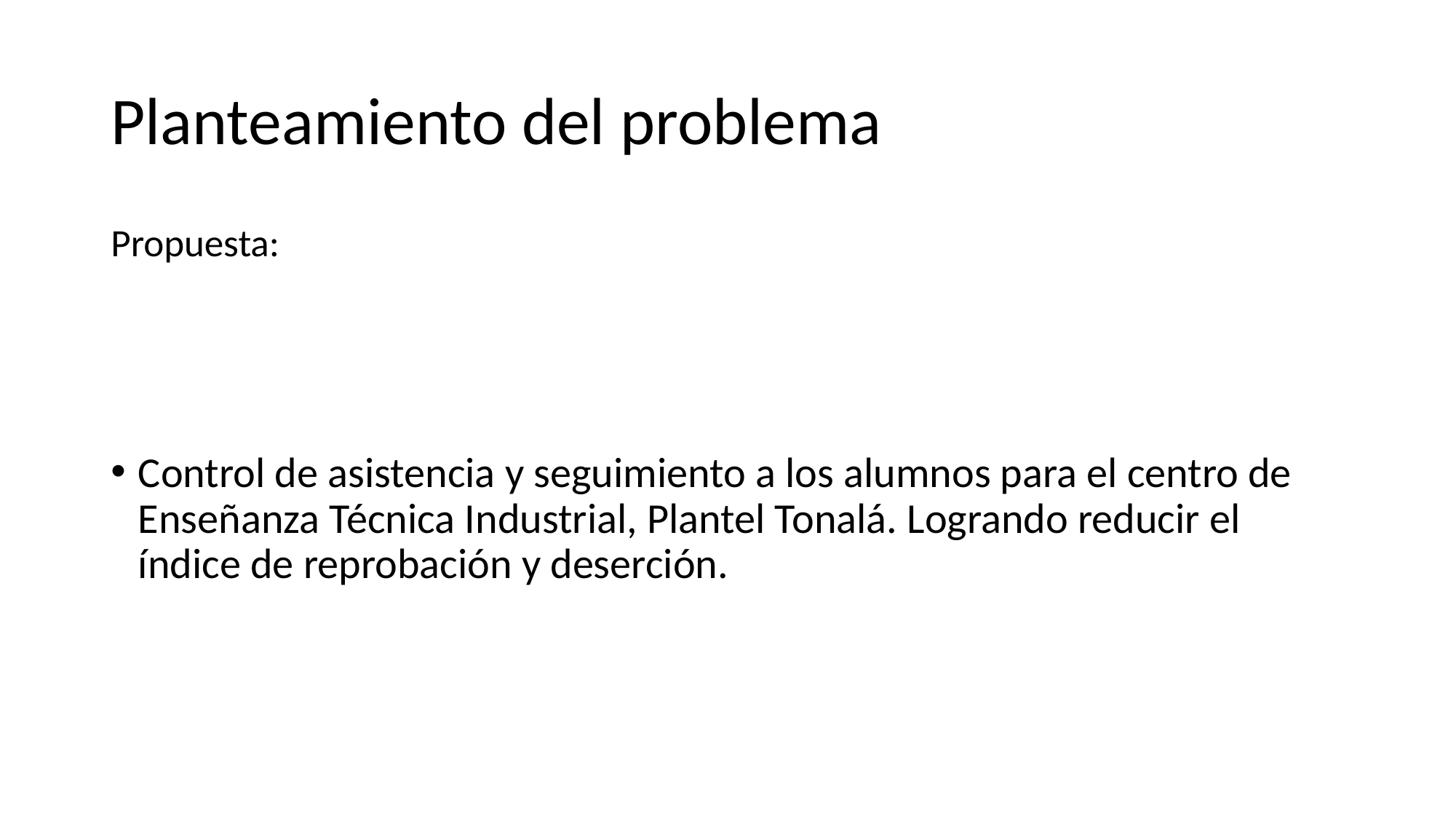

# Planteamiento del problema
Propuesta:

Control de asistencia y seguimiento a los alumnos para el centro de Enseñanza Técnica Industrial, Plantel Tonalá. Logrando reducir el índice de reprobación y deserción.